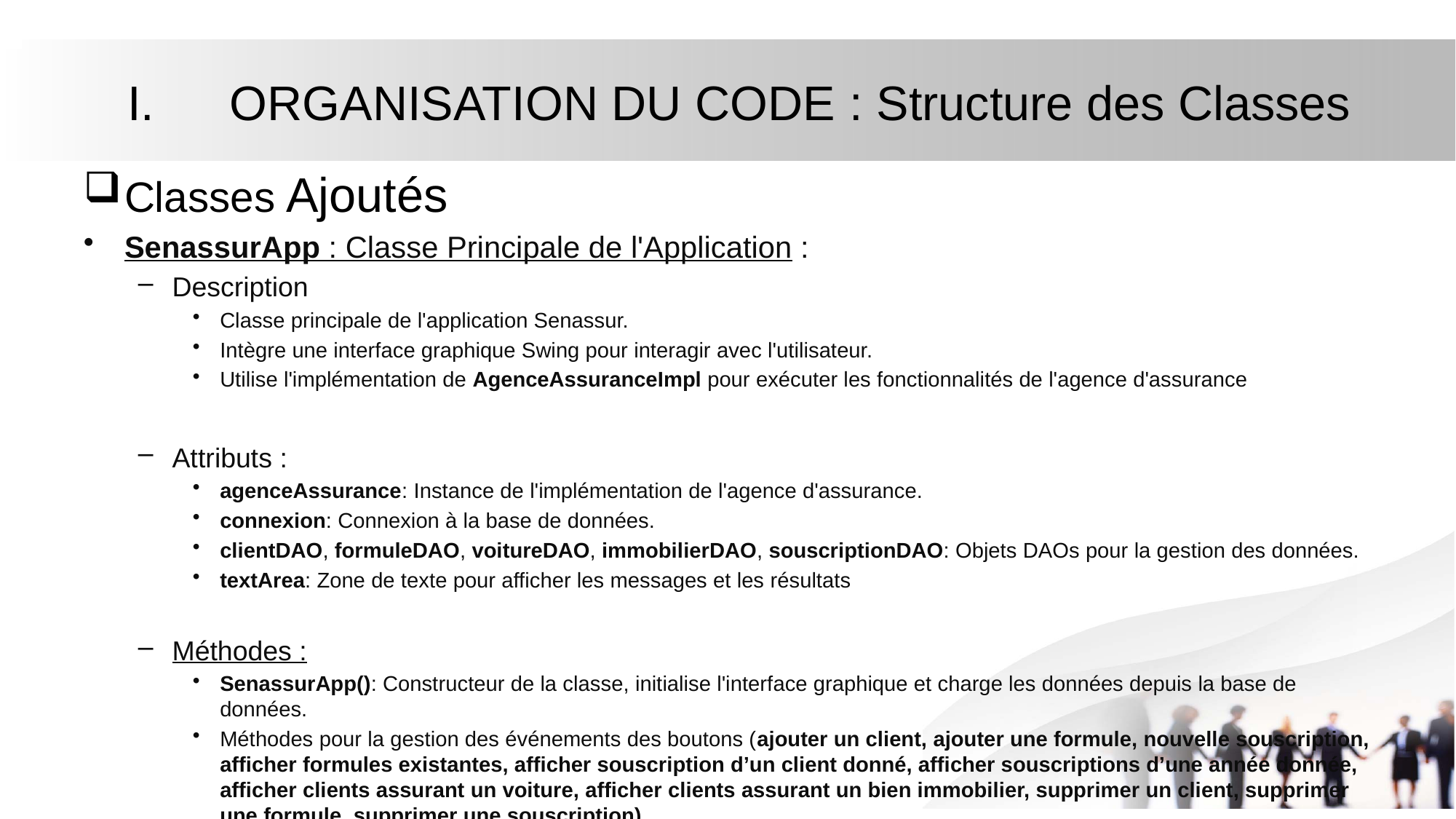

# ORGANISATION DU CODE : Structure des Classes
Classes Ajoutés
SenassurApp : Classe Principale de l'Application :
Description
Classe principale de l'application Senassur.
Intègre une interface graphique Swing pour interagir avec l'utilisateur.
Utilise l'implémentation de AgenceAssuranceImpl pour exécuter les fonctionnalités de l'agence d'assurance

Attributs :
agenceAssurance: Instance de l'implémentation de l'agence d'assurance.
connexion: Connexion à la base de données.
clientDAO, formuleDAO, voitureDAO, immobilierDAO, souscriptionDAO: Objets DAOs pour la gestion des données.
textArea: Zone de texte pour afficher les messages et les résultats

Méthodes :
SenassurApp(): Constructeur de la classe, initialise l'interface graphique et charge les données depuis la base de données.
Méthodes pour la gestion des événements des boutons (ajouter un client, ajouter une formule, nouvelle souscription, afficher formules existantes, afficher souscription d’un client donné, afficher souscriptions d’une année donnée, afficher clients assurant un voiture, afficher clients assurant un bien immobilier, supprimer un client, supprimer une formule, supprimer une souscription).